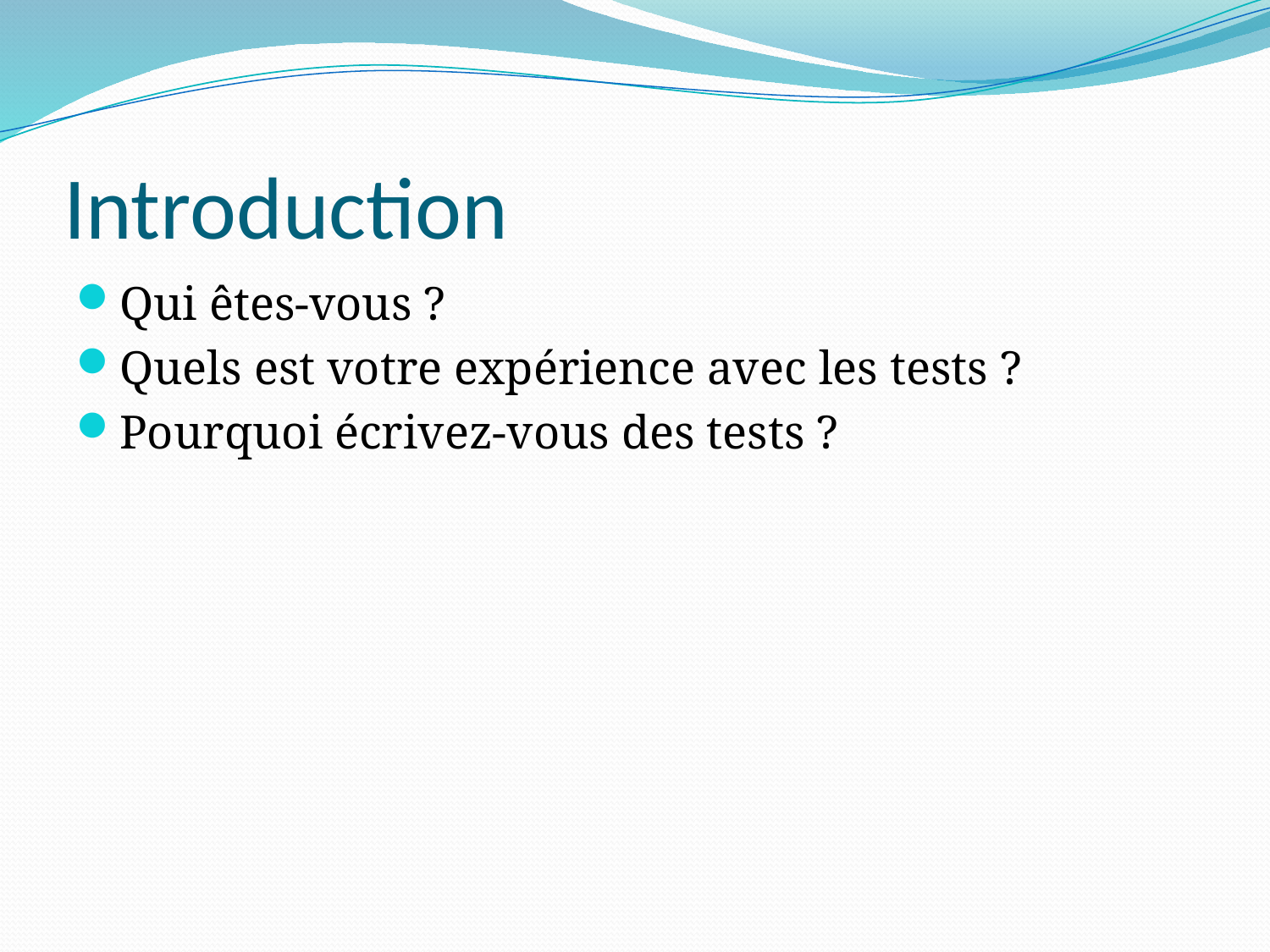

# Introduction
Qui êtes-vous ?
Quels est votre expérience avec les tests ?
Pourquoi écrivez-vous des tests ?